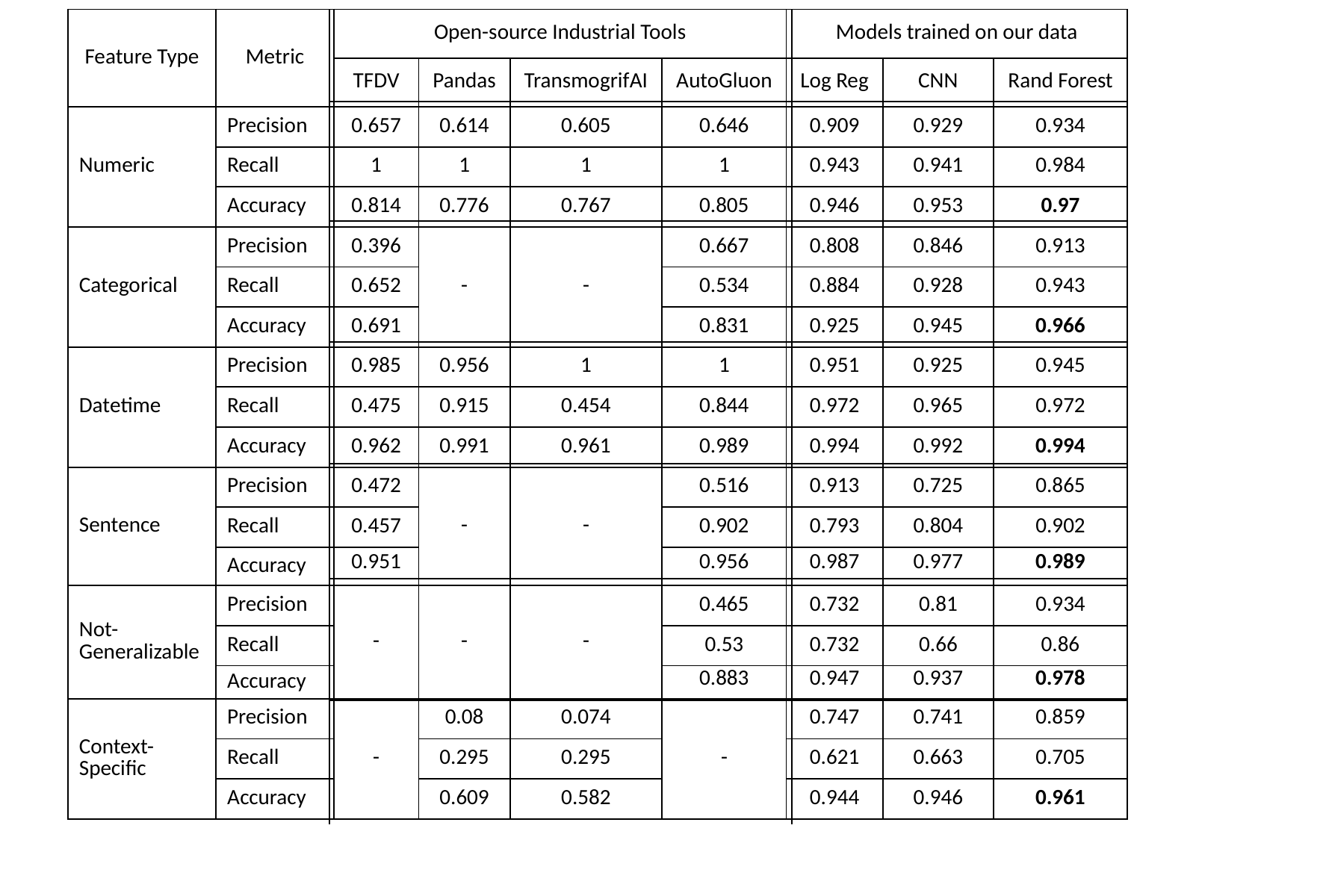

| Feature Type | Metric | Open-source Industrial Tools |  |  |  | Models trained on our data |  |  |
| --- | --- | --- | --- | --- | --- | --- | --- | --- |
|  |  | TFDV | Pandas | TransmogrifAI | AutoGluon | Log Reg | CNN | Rand Forest |
| Numeric | Precision | 0.657 | 0.614 | 0.605 | 0.646 | 0.909 | 0.929 | 0.934 |
|  | Recall | 1 | 1 | 1 | 1 | 0.943 | 0.941 | 0.984 |
|  | Accuracy | 0.814 | 0.776 | 0.767 | 0.805 | 0.946 | 0.953 | 0.97 |
| Categorical | Precision | 0.396 | - | - | 0.667 | 0.808 | 0.846 | 0.913 |
|  | Recall | 0.652 |  |  | 0.534 | 0.884 | 0.928 | 0.943 |
|  | Accuracy | 0.691 |  |  | 0.831 | 0.925 | 0.945 | 0.966 |
| Datetime | Precision | 0.985 | 0.956 | 1 | 1 | 0.951 | 0.925 | 0.945 |
|  | Recall | 0.475 | 0.915 | 0.454 | 0.844 | 0.972 | 0.965 | 0.972 |
|  | Accuracy | 0.962 | 0.991 | 0.961 | 0.989 | 0.994 | 0.992 | 0.994 |
| Sentence | Precision | 0.472 | - | - | 0.516 | 0.913 | 0.725 | 0.865 |
|  | Recall | 0.457 |  |  | 0.902 | 0.793 | 0.804 | 0.902 |
|  | Accuracy | 0.951 |  |  | 0.956 | 0.987 | 0.977 | 0.989 |
| Not- Generalizable | Precision | - | - | - | 0.465 | 0.732 | 0.81 | 0.934 |
|  | Recall |  |  |  | 0.53 | 0.732 | 0.66 | 0.86 |
|  | Accuracy |  |  |  | 0.883 | 0.947 | 0.937 | 0.978 |
| Context- Specific | Precision | - | 0.08 | 0.074 | - | 0.747 | 0.741 | 0.859 |
|  | Recall |  | 0.295 | 0.295 |  | 0.621 | 0.663 | 0.705 |
|  | Accuracy |  | 0.609 | 0.582 |  | 0.944 | 0.946 | 0.961 |